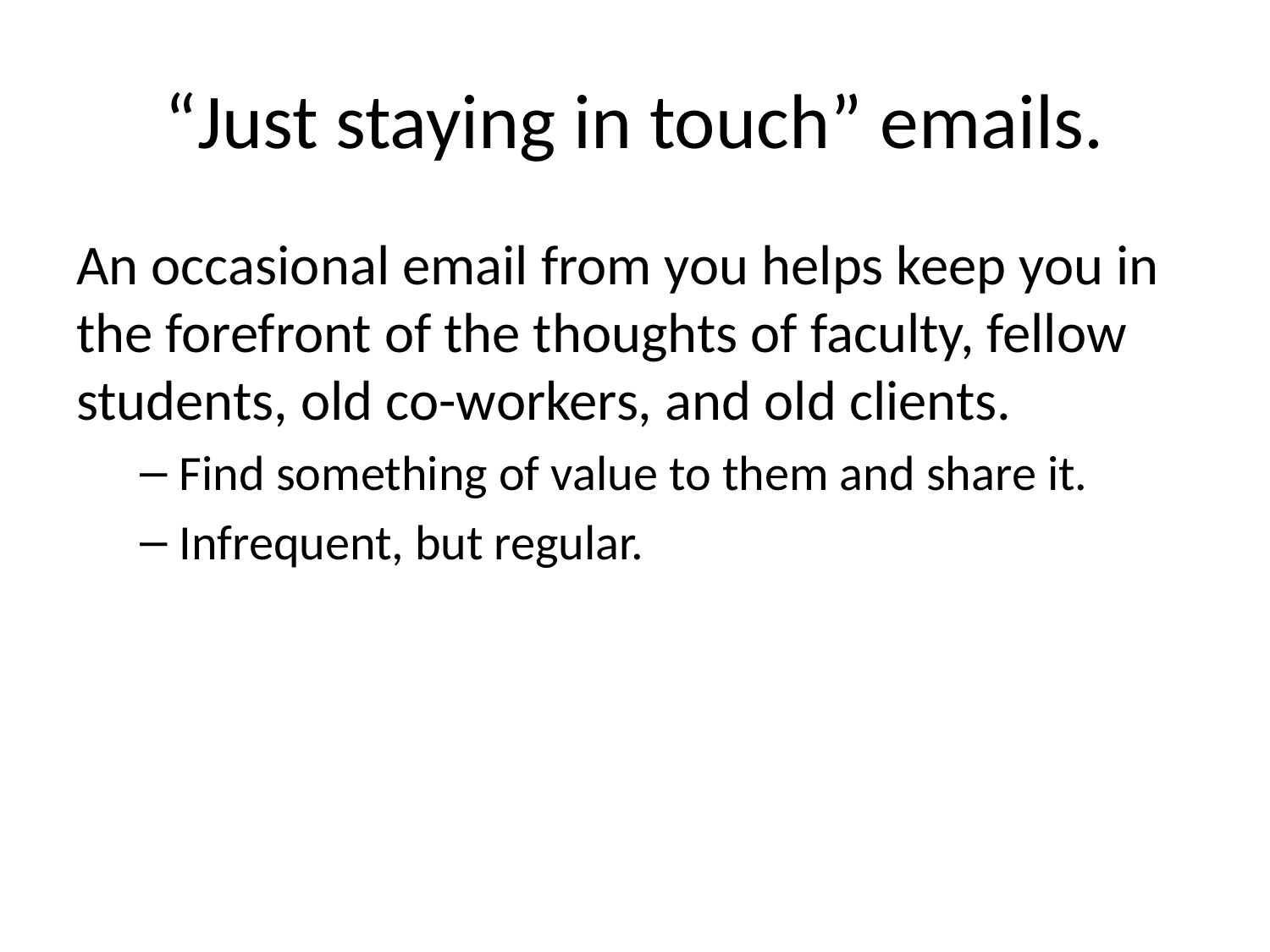

# “Just staying in touch” emails.
An occasional email from you helps keep you in the forefront of the thoughts of faculty, fellow students, old co-workers, and old clients.
Find something of value to them and share it.
Infrequent, but regular.